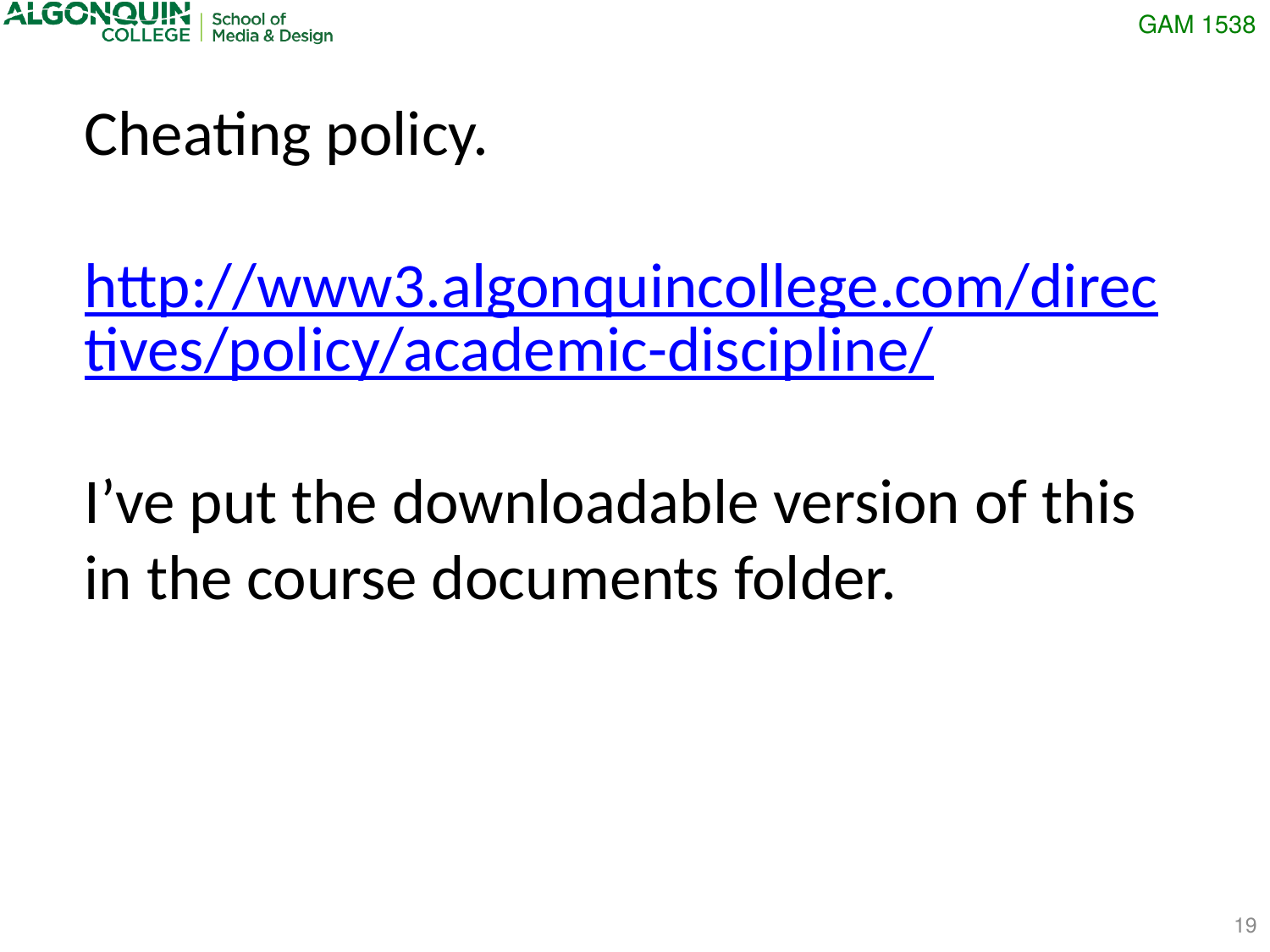

Cheating policy.

http://www3.algonquincollege.com/directives/policy/academic-discipline/

I’ve put the downloadable version of this in the course documents folder.
19